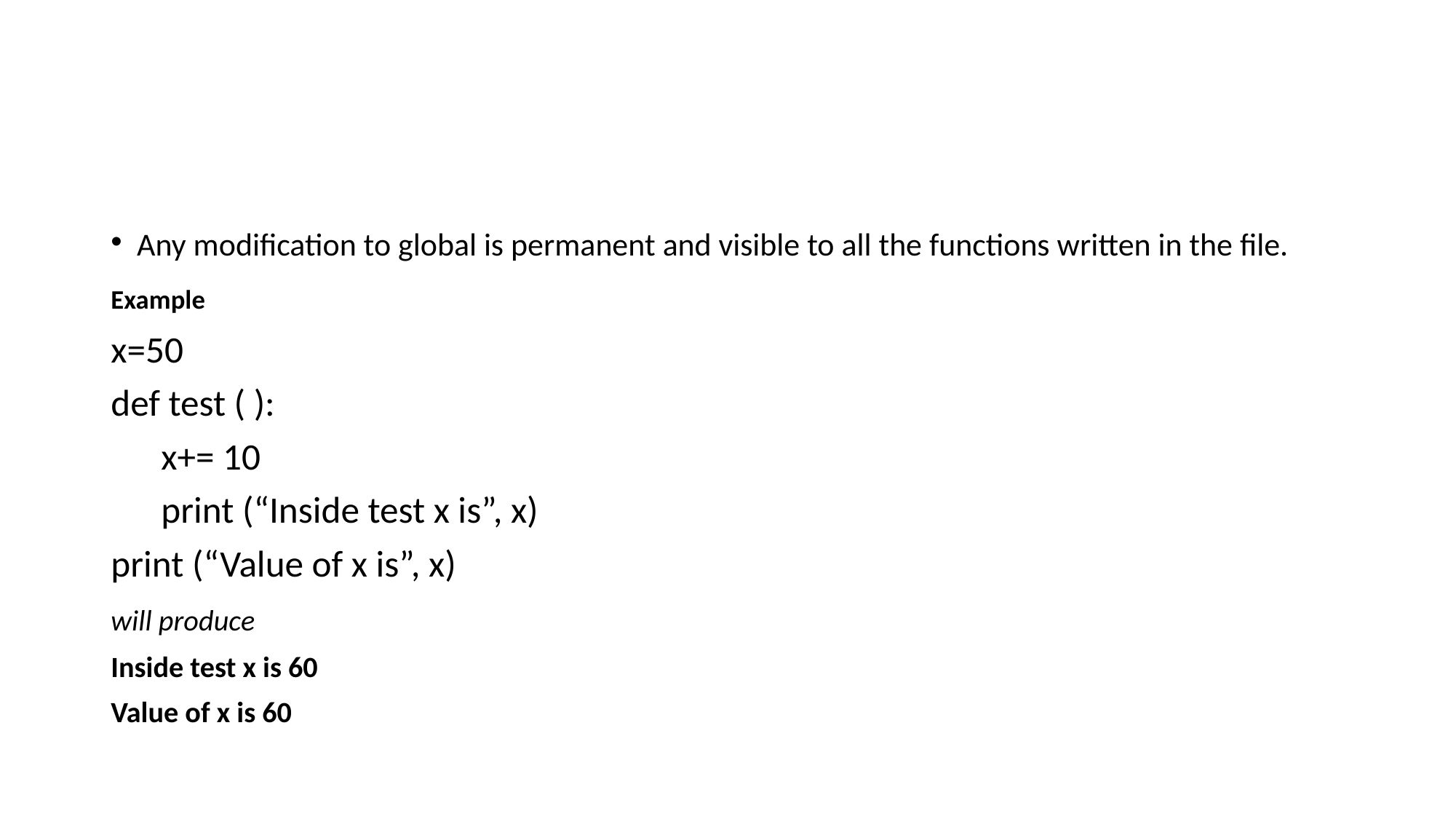

#
Any modification to global is permanent and visible to all the functions written in the file.
Example
x=50
def test ( ):
      x+= 10
      print (“Inside test x is”, x)
print (“Value of x is”, x)
will produce
Inside test x is 60
Value of x is 60